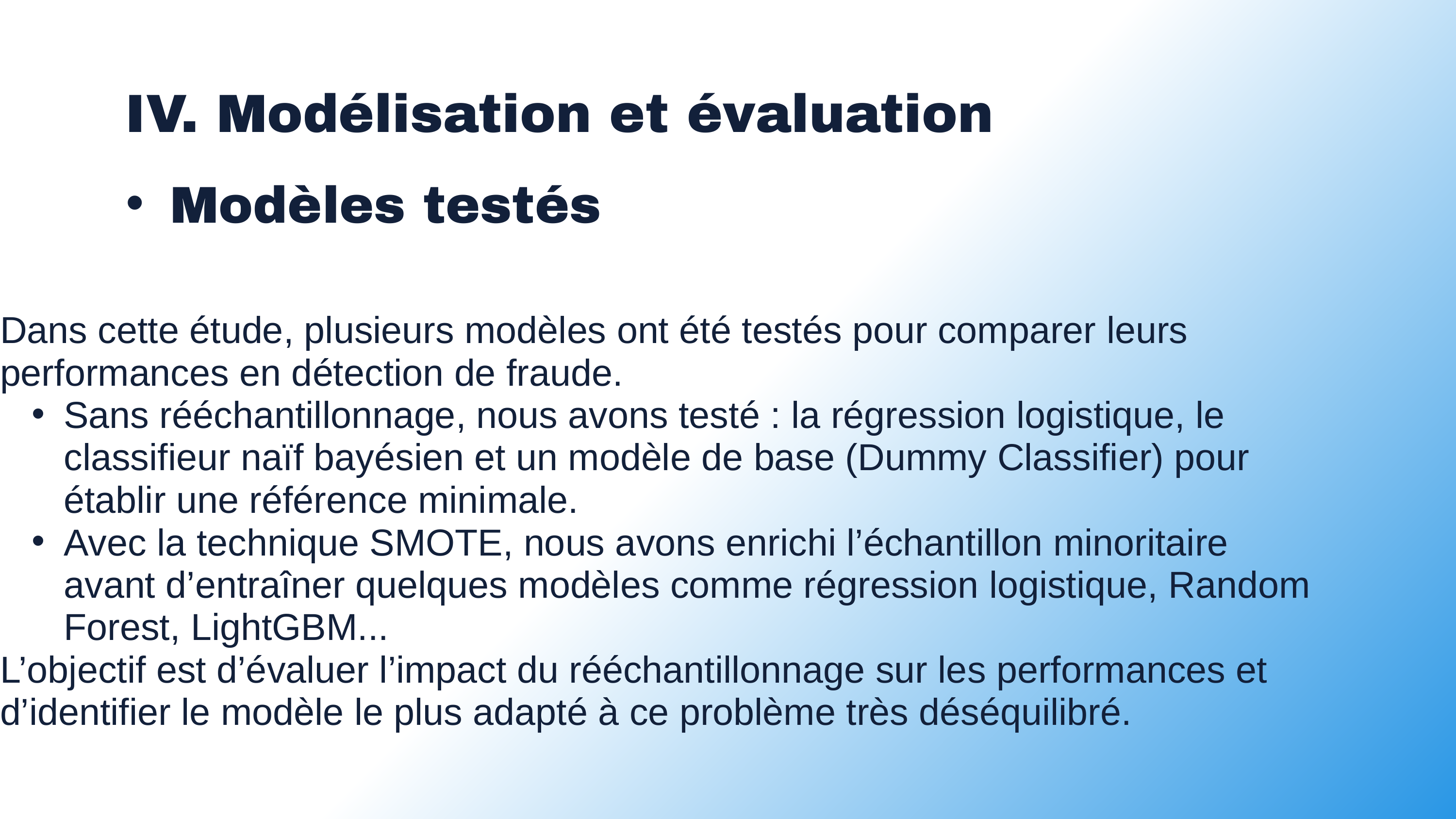

IV. Modélisation et évaluation
Modèles testés

Dans cette étude, plusieurs modèles ont été testés pour comparer leurs performances en détection de fraude.
Sans rééchantillonnage, nous avons testé : la régression logistique, le classifieur naïf bayésien et un modèle de base (Dummy Classifier) pour établir une référence minimale.
Avec la technique SMOTE, nous avons enrichi l’échantillon minoritaire avant d’entraîner quelques modèles comme régression logistique, Random Forest, LightGBM...
L’objectif est d’évaluer l’impact du rééchantillonnage sur les performances et d’identifier le modèle le plus adapté à ce problème très déséquilibré.